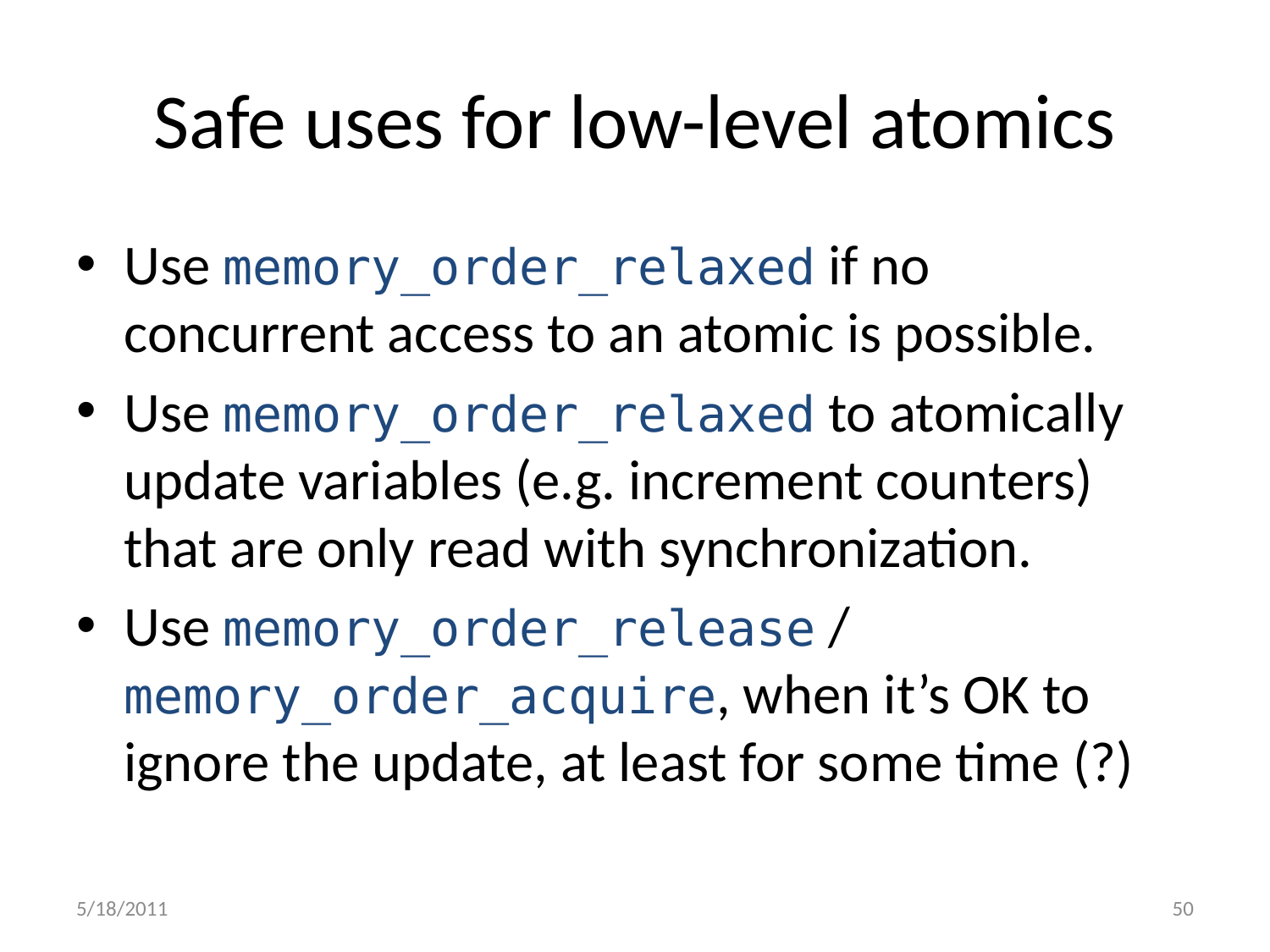

# Safe uses for low-level atomics
Use memory_order_relaxed if no concurrent access to an atomic is possible.
Use memory_order_relaxed to atomically update variables (e.g. increment counters) that are only read with synchronization.
Use memory_order_release / memory_order_acquire, when it’s OK to ignore the update, at least for some time (?)
5/18/2011
50